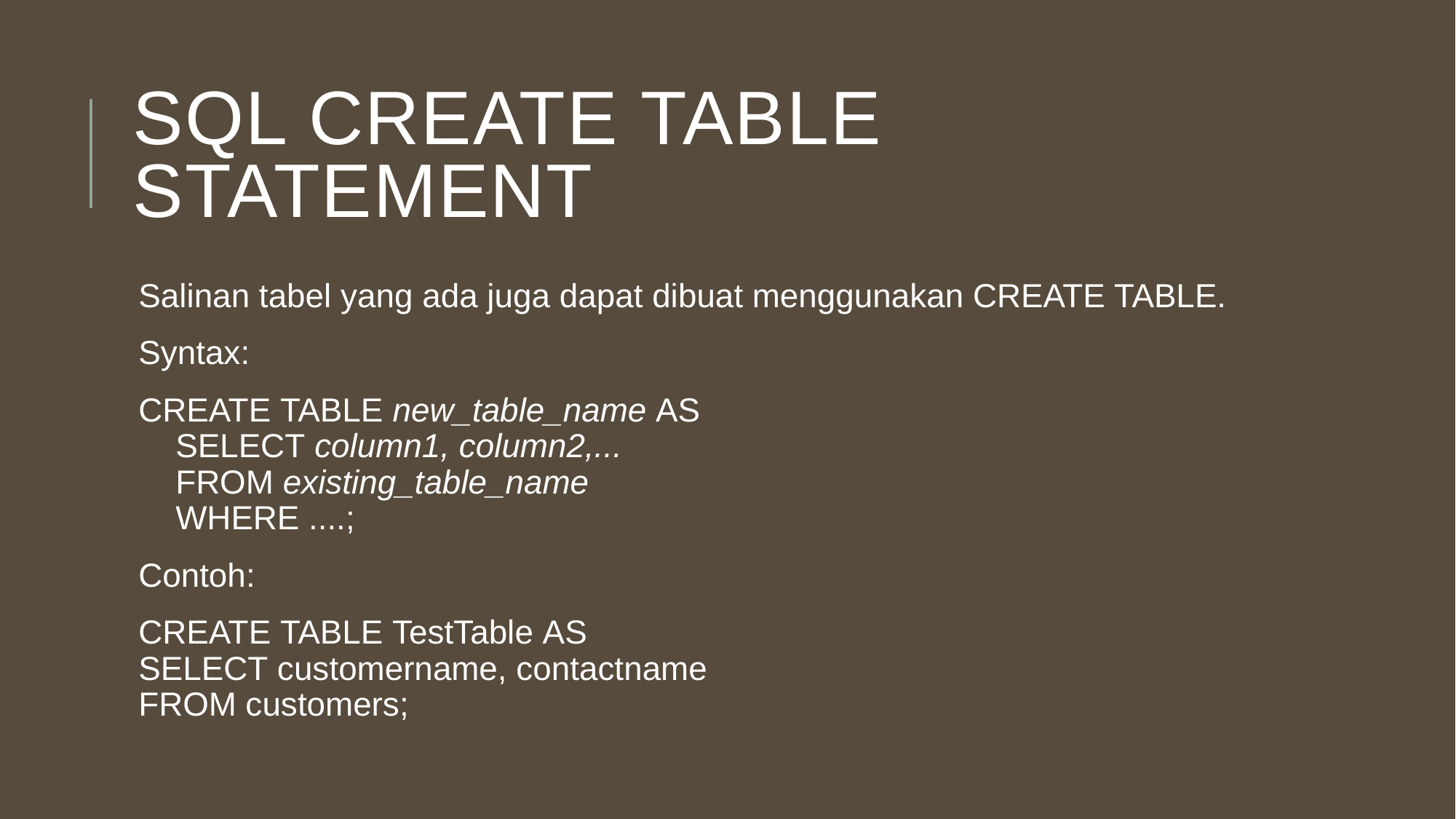

# SQL CREATE TABLE Statement
Salinan tabel yang ada juga dapat dibuat menggunakan CREATE TABLE.
Syntax:
CREATE TABLE new_table_name AS
    SELECT column1, column2,...
    FROM existing_table_name
    WHERE ....;
Contoh:
CREATE TABLE TestTable AS
SELECT customername, contactname
FROM customers;